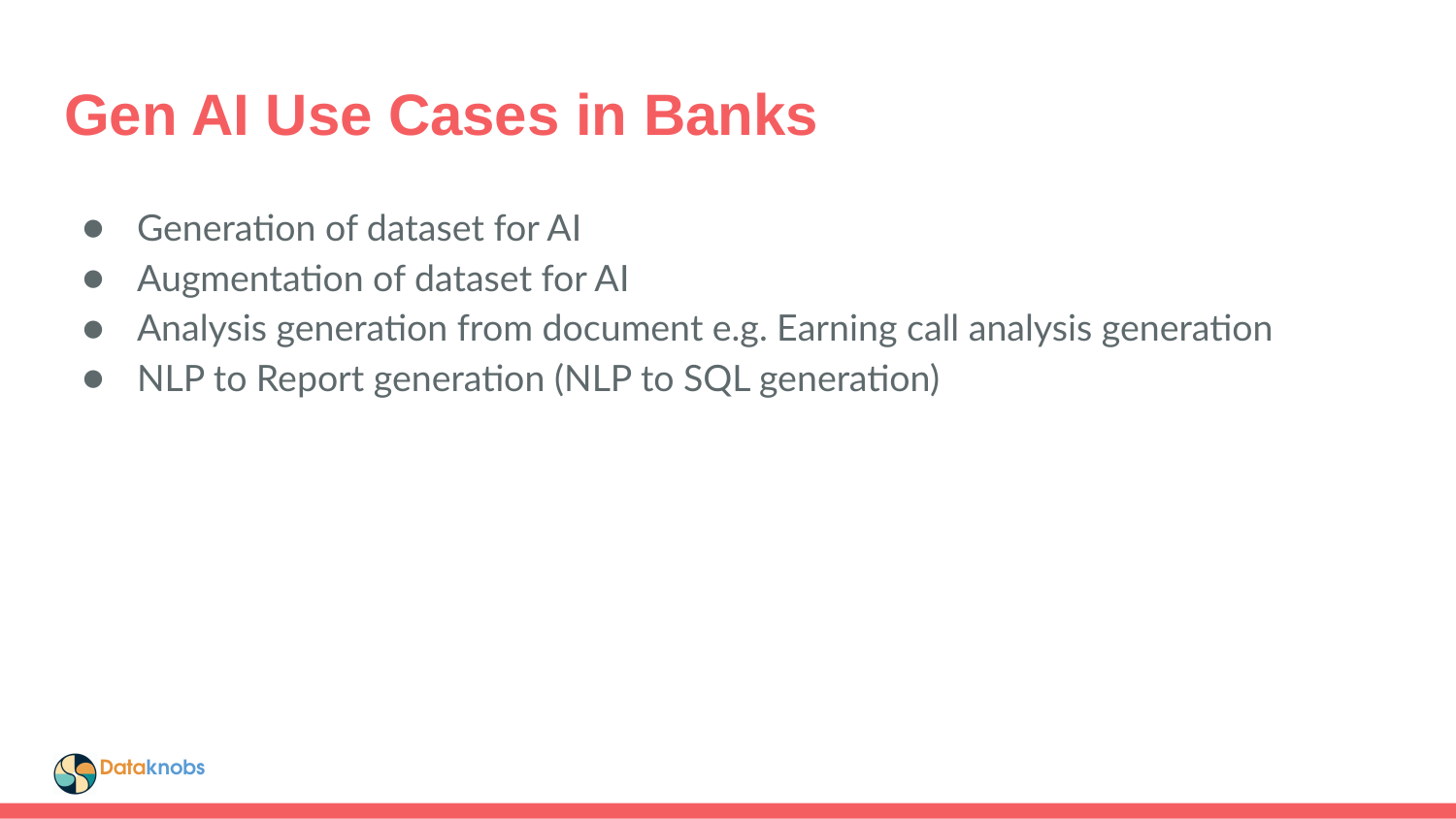

# Gen AI Use Cases in Banks
Generation of dataset for AI
Augmentation of dataset for AI
Analysis generation from document e.g. Earning call analysis generation
NLP to Report generation (NLP to SQL generation)